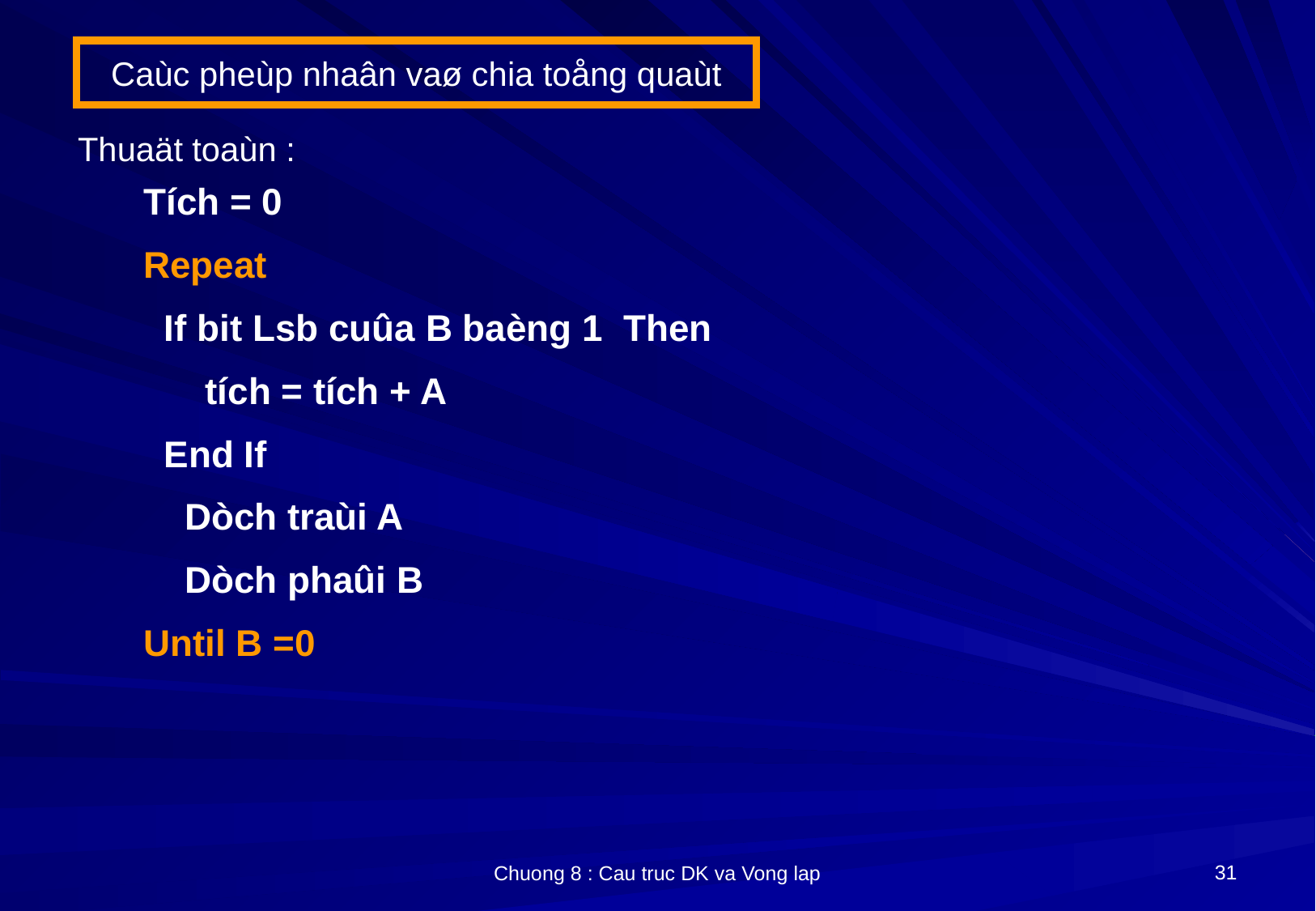

# Caùc pheùp nhaân vaø chia toång quaùt
Thuaät toaùn :
Tích = 0
Repeat
  If bit Lsb cuûa B baèng 1  Then
      tích = tích + A
  End If
    Dòch traùi A
    Dòch phaûi B
Until B =0
31
Chuong 8 : Cau truc DK va Vong lap